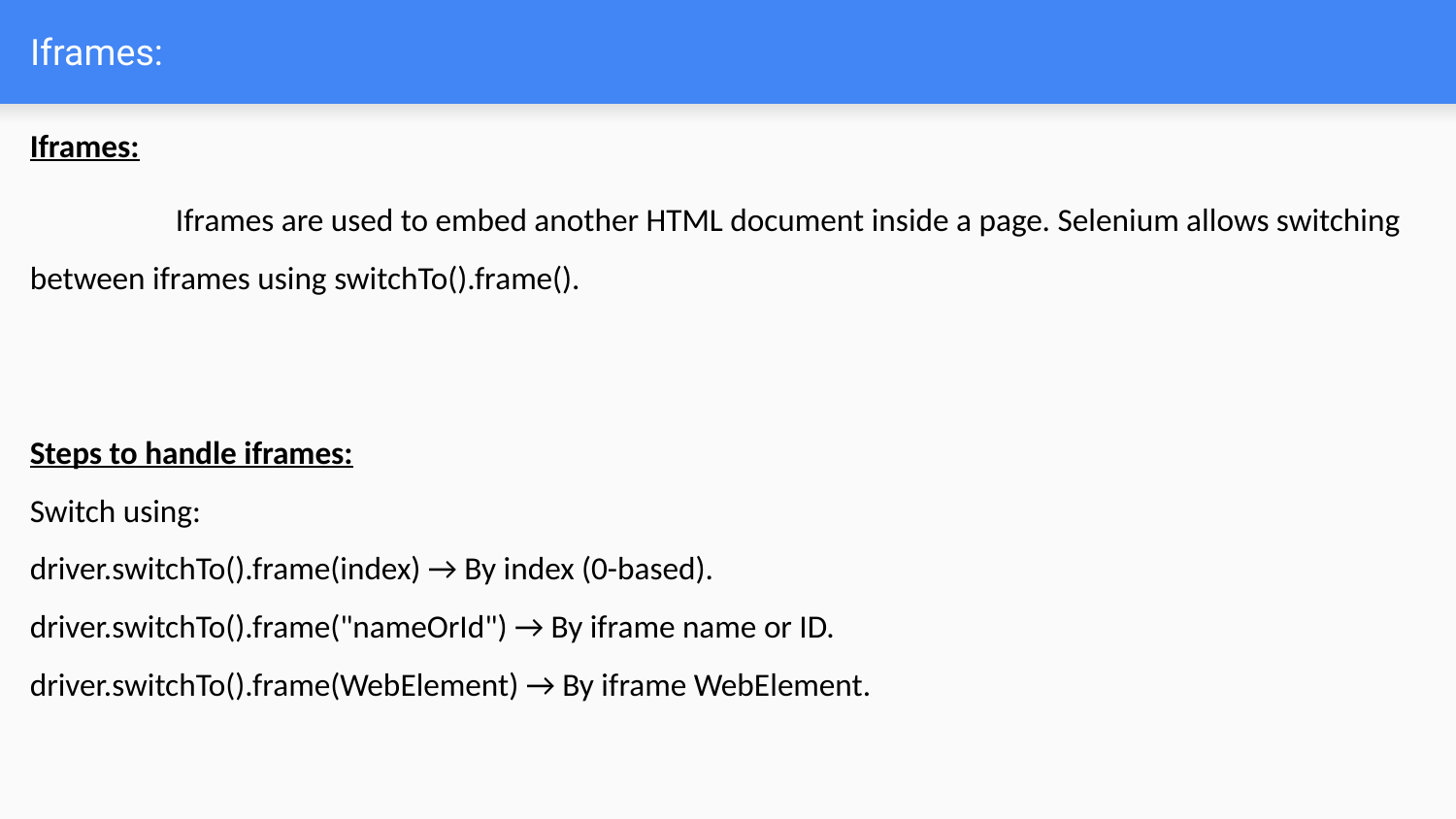

# Iframes:
Iframes:
	Iframes are used to embed another HTML document inside a page. Selenium allows switching between iframes using switchTo().frame().

Steps to handle iframes:
Switch using:
driver.switchTo().frame(index) → By index (0-based).
driver.switchTo().frame("nameOrId") → By iframe name or ID.
driver.switchTo().frame(WebElement) → By iframe WebElement.